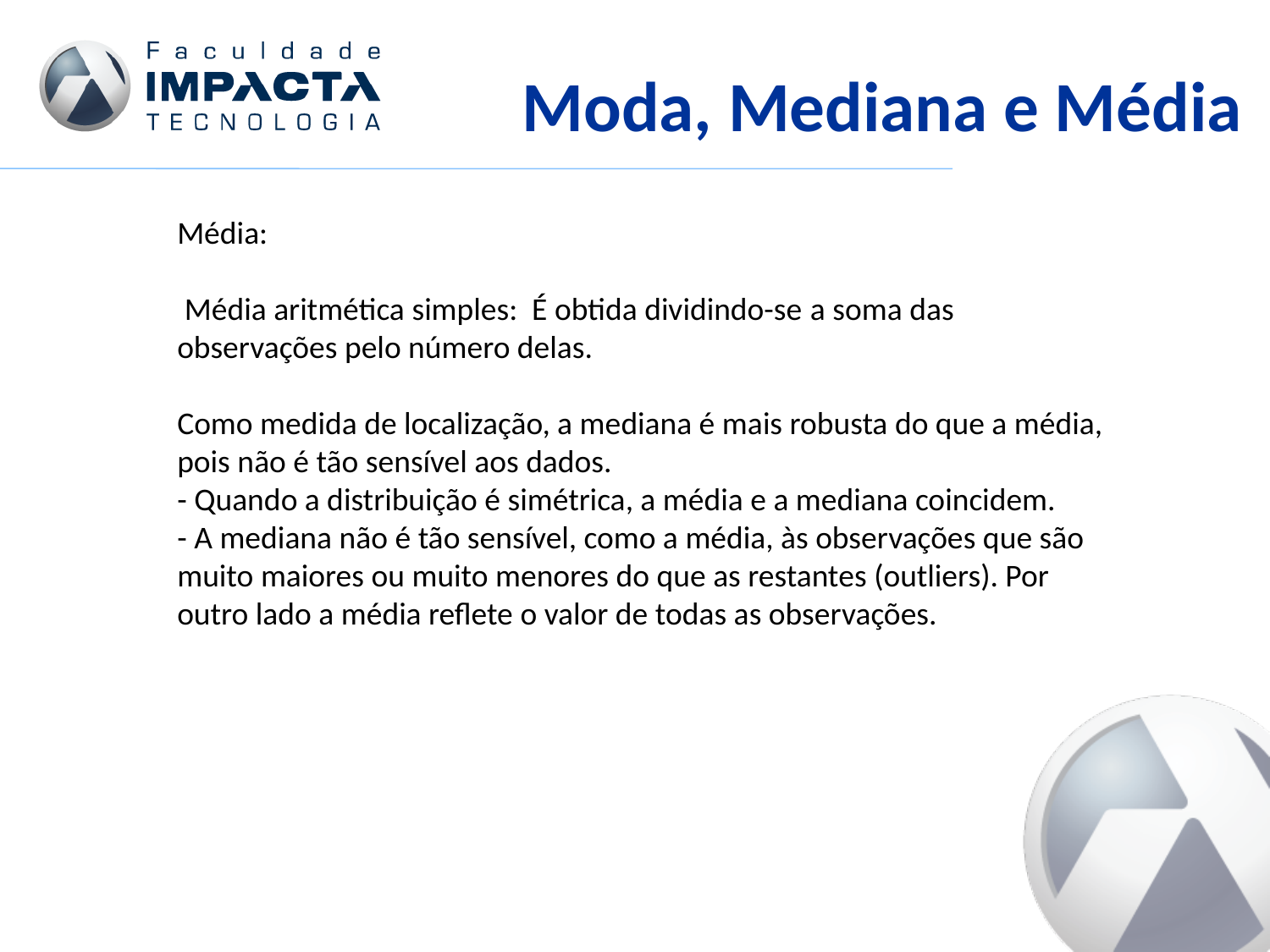

Moda, Mediana e Média
Média:

 Média aritmética simples:  É obtida dividindo-se a soma das observações pelo número delas.

Como medida de localização, a mediana é mais robusta do que a média, pois não é tão sensível aos dados.
- Quando a distribuição é simétrica, a média e a mediana coincidem. 
- A mediana não é tão sensível, como a média, às observações que são muito maiores ou muito menores do que as restantes (outliers). Por outro lado a média reflete o valor de todas as observações.